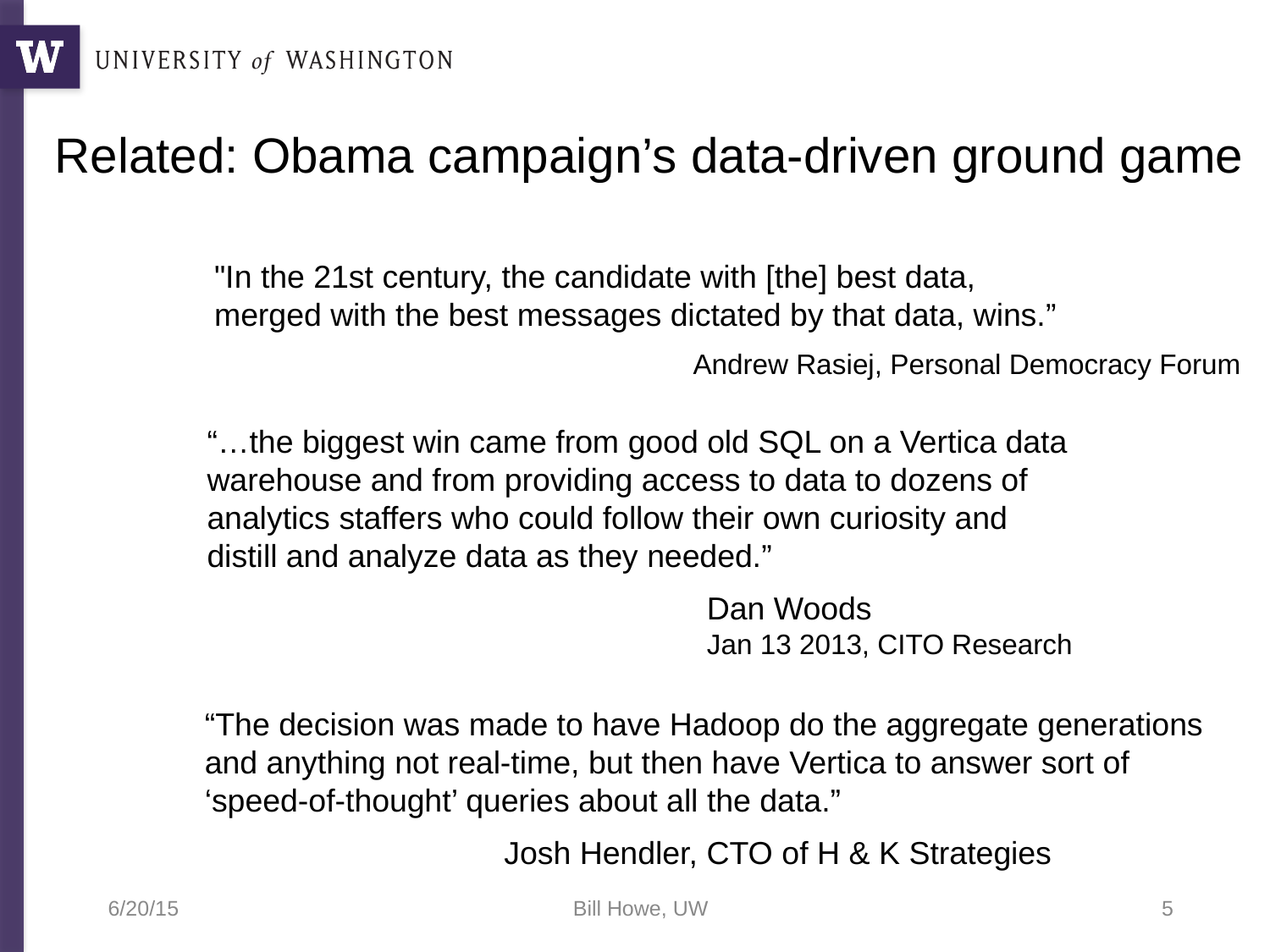

Related: Obama campaign’s data-driven ground game
"In the 21st century, the candidate with [the] best data, merged with the best messages dictated by that data, wins.”
Andrew Rasiej, Personal Democracy Forum
“…the biggest win came from good old SQL on a Vertica data warehouse and from providing access to data to dozens of analytics staffers who could follow their own curiosity and distill and analyze data as they needed.”
Dan Woods
Jan 13 2013, CITO Research
“The decision was made to have Hadoop do the aggregate generations and anything not real-time, but then have Vertica to answer sort of ‘speed-of-thought’ queries about all the data.”
Josh Hendler, CTO of H & K Strategies
6/20/15
Bill Howe, UW
5